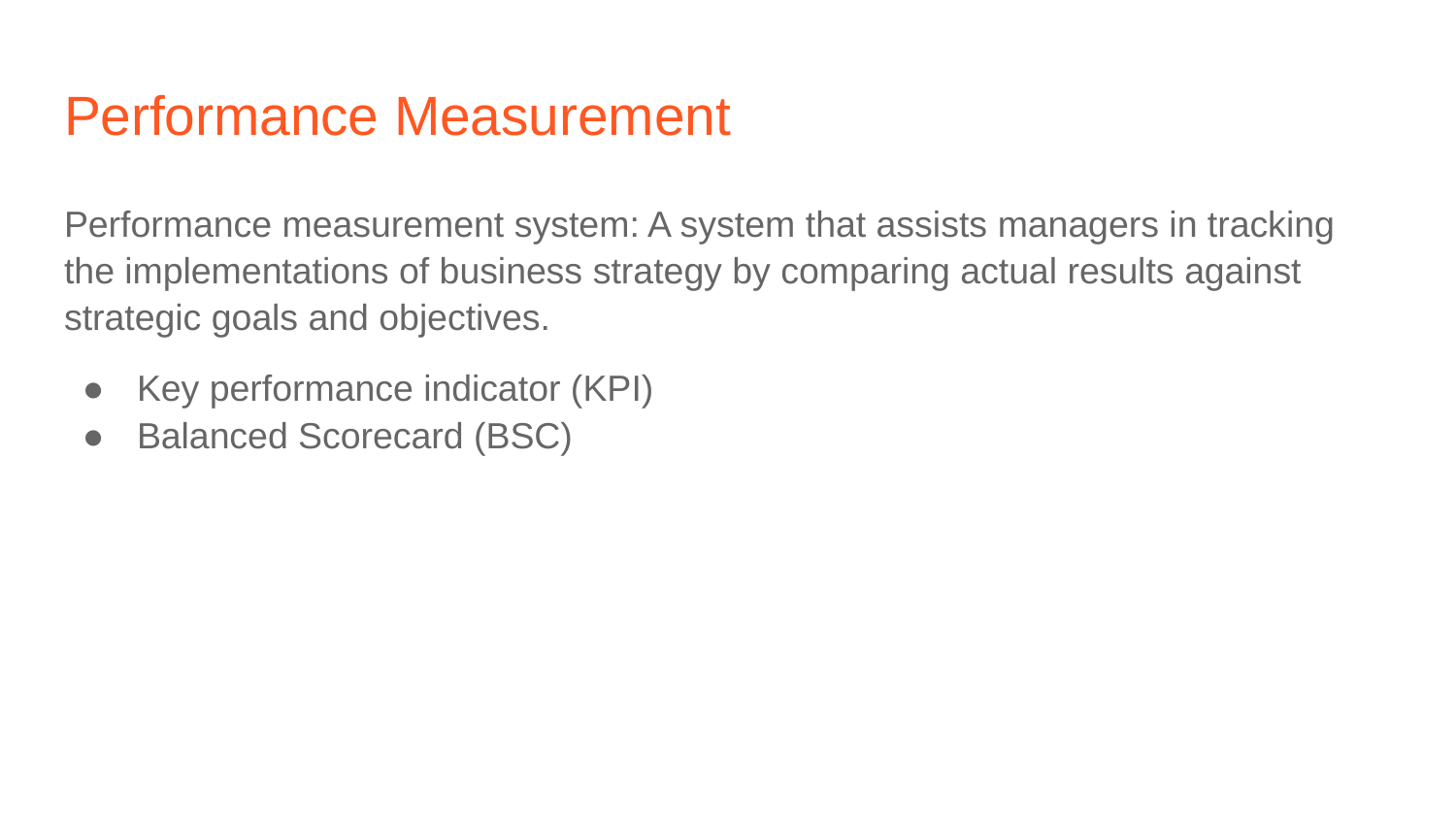

# Performance Measurement
Performance measurement system: A system that assists managers in tracking the implementations of business strategy by comparing actual results against strategic goals and objectives.
Key performance indicator (KPI)
Balanced Scorecard (BSC)